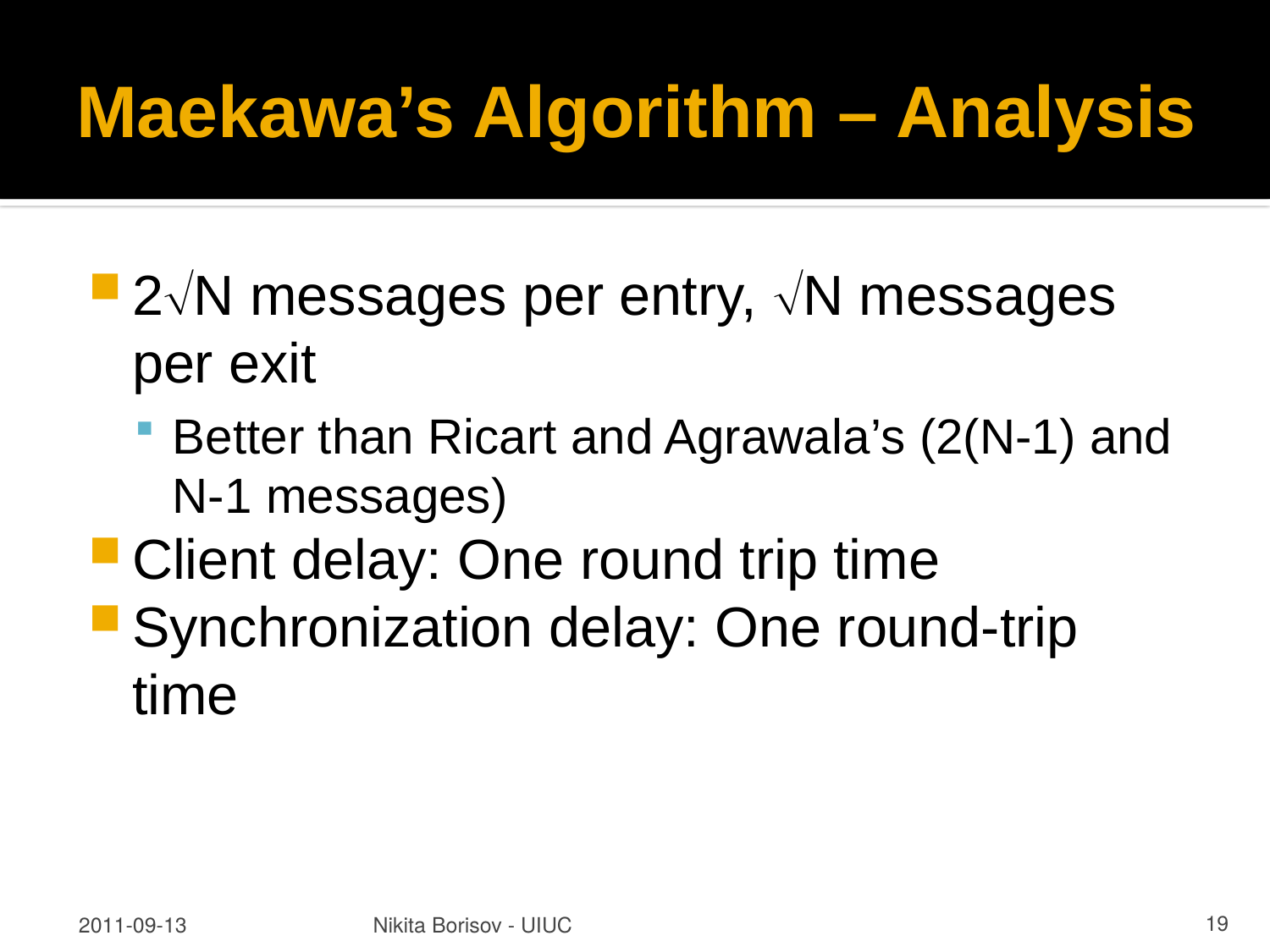

# Maekawa’s Algorithm – Analysis
2√N messages per entry, √N messages per exit
Better than Ricart and Agrawala’s (2(N-1) and N-1 messages)
Client delay: One round trip time
Synchronization delay: One round-trip time

2011-09-13
Nikita Borisov - UIUC
19